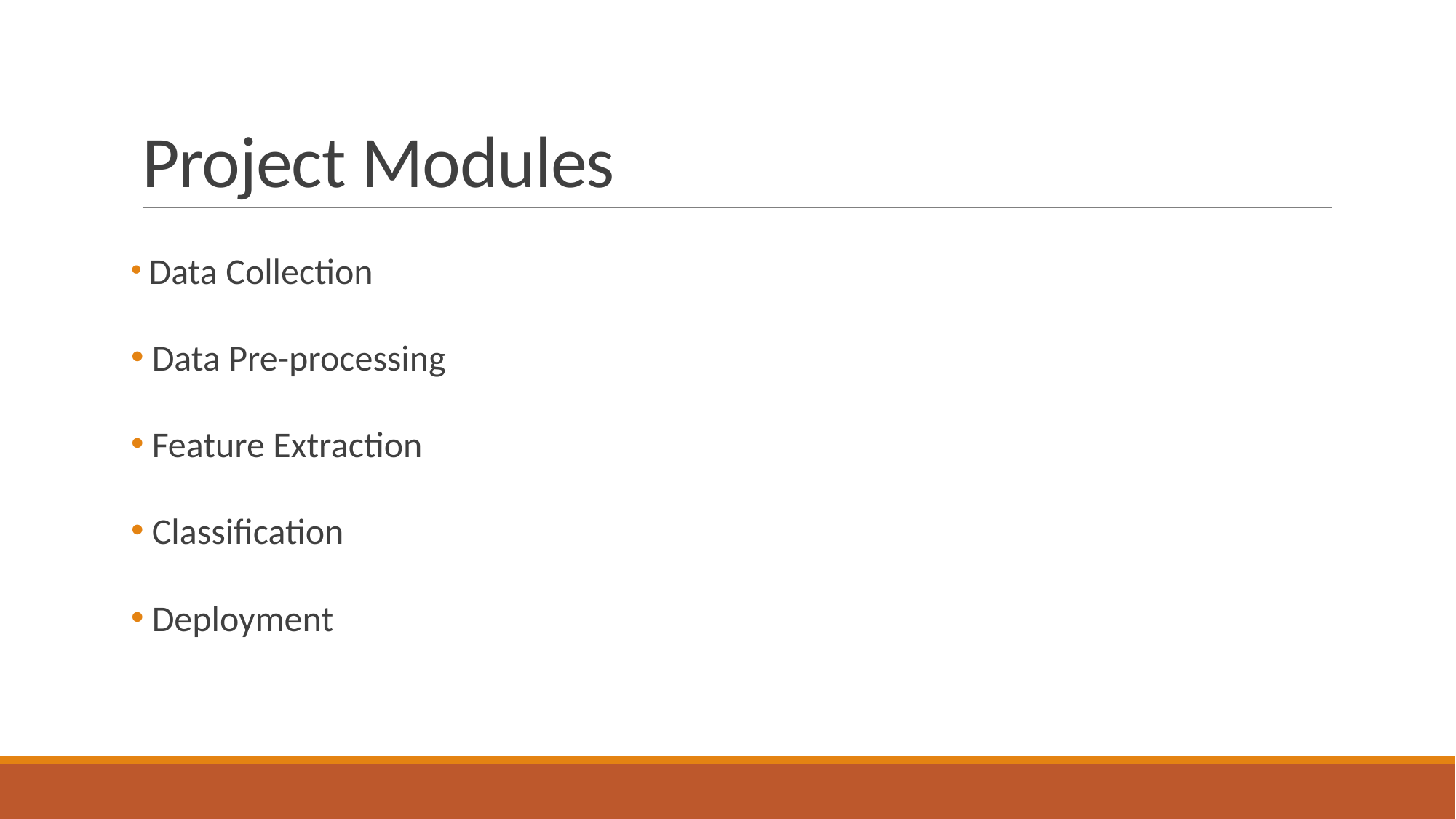

# Project Modules
 Data Collection
 Data Pre-processing
 Feature Extraction
 Classification
 Deployment